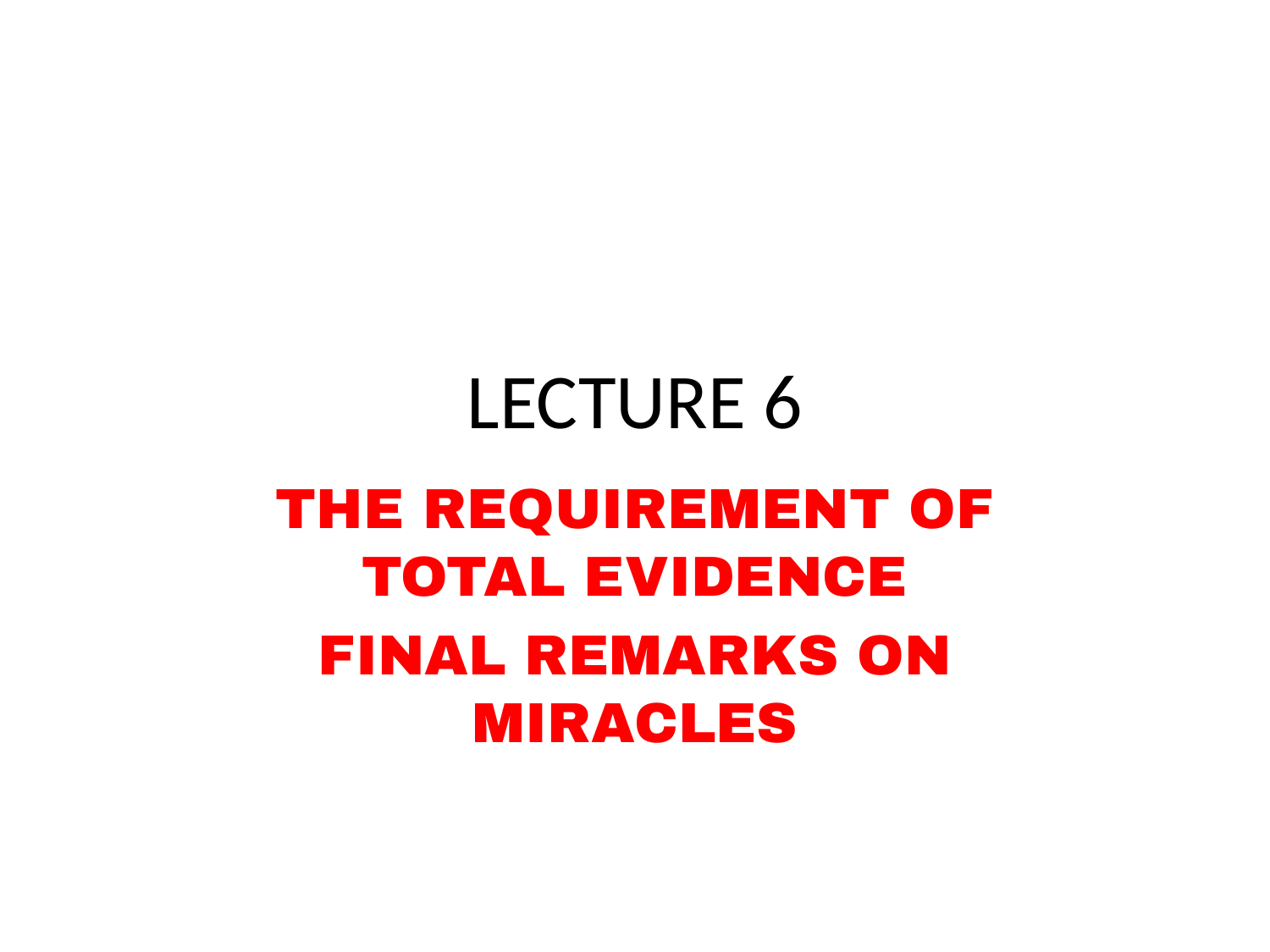

# LECTURE 6
THE REQUIREMENT OF TOTAL EVIDENCE
FINAL REMARKS ON MIRACLES